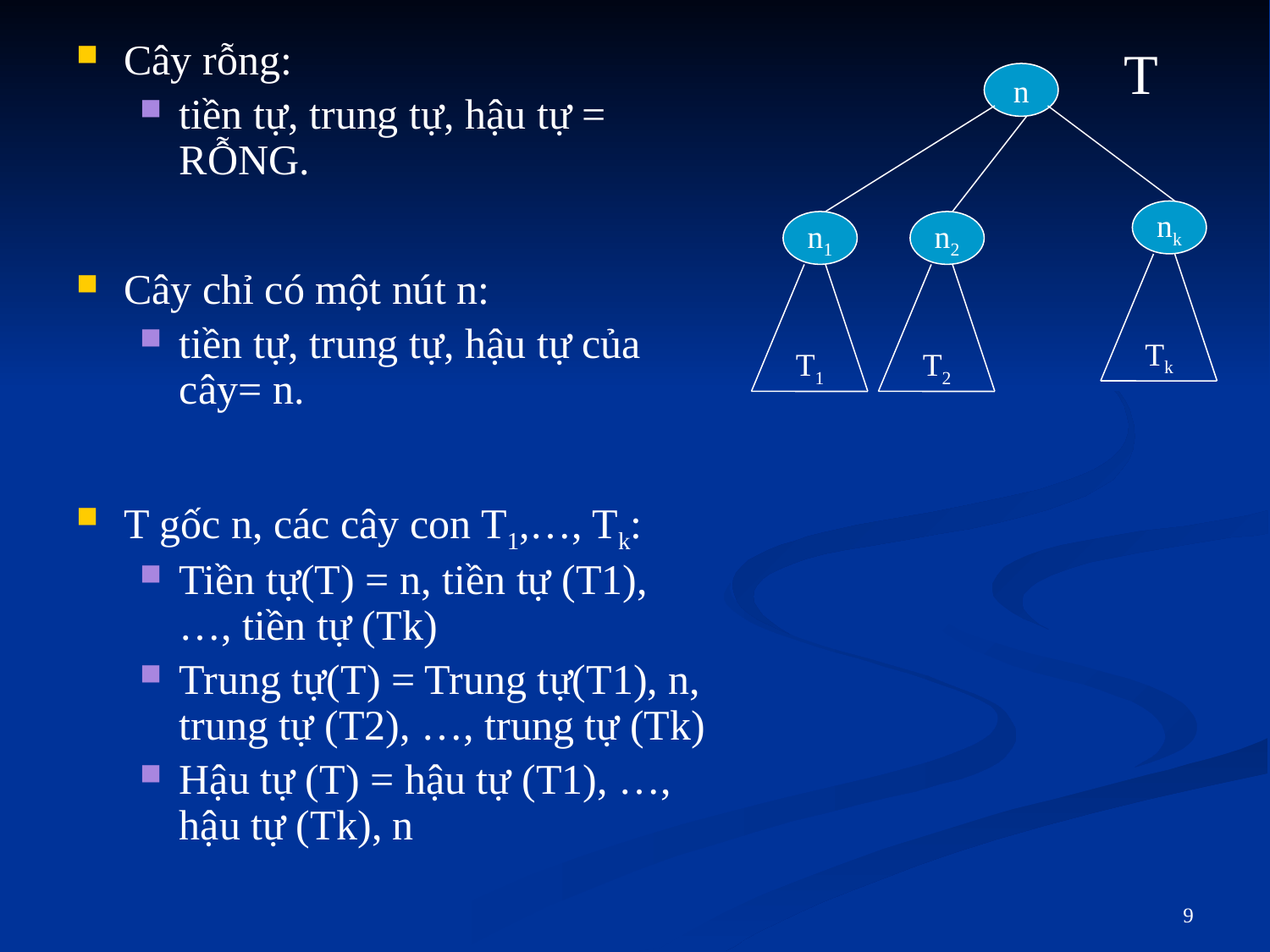

Cây rỗng:
tiền tự, trung tự, hậu tự = RỖNG.

Cây chỉ có một nút n:
tiền tự, trung tự, hậu tự của cây= n.

T gốc n, các cây con T1,…, Tk:
Tiền tự(T) = n, tiền tự (T1), …, tiền tự (Tk)
Trung tự(T) = Trung tự(T1), n, trung tự (T2), …, trung tự (Tk)
Hậu tự (T) = hậu tự (T1), …, hậu tự (Tk), n
T
n

nk
n1
n2

T1
T2

Tk
9